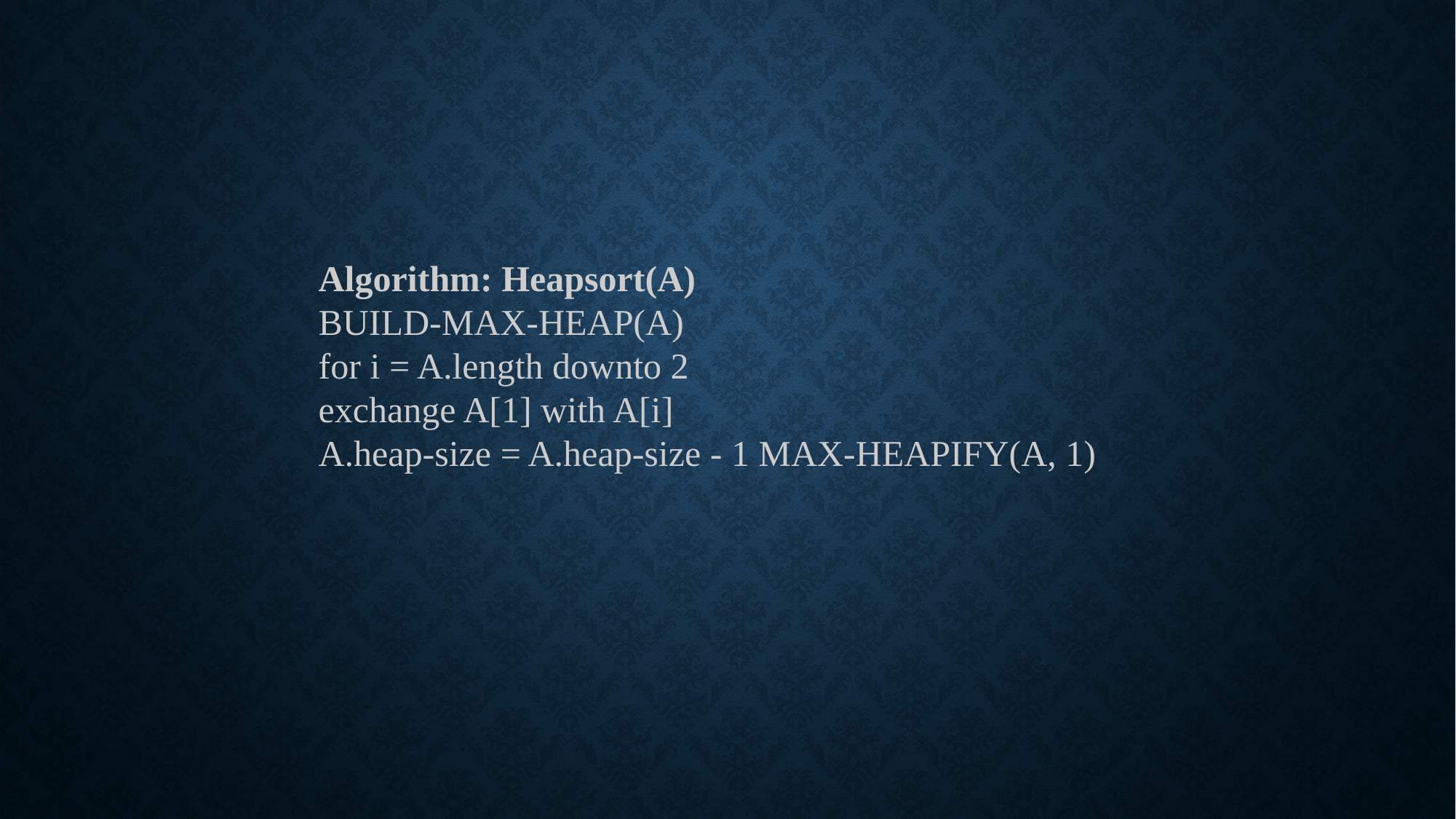

Algorithm: Heapsort(A)
BUILD-MAX-HEAP(A)
for i = A.length downto 2
exchange A[1] with A[i]
A.heap-size = A.heap-size - 1 MAX-HEAPIFY(A, 1)